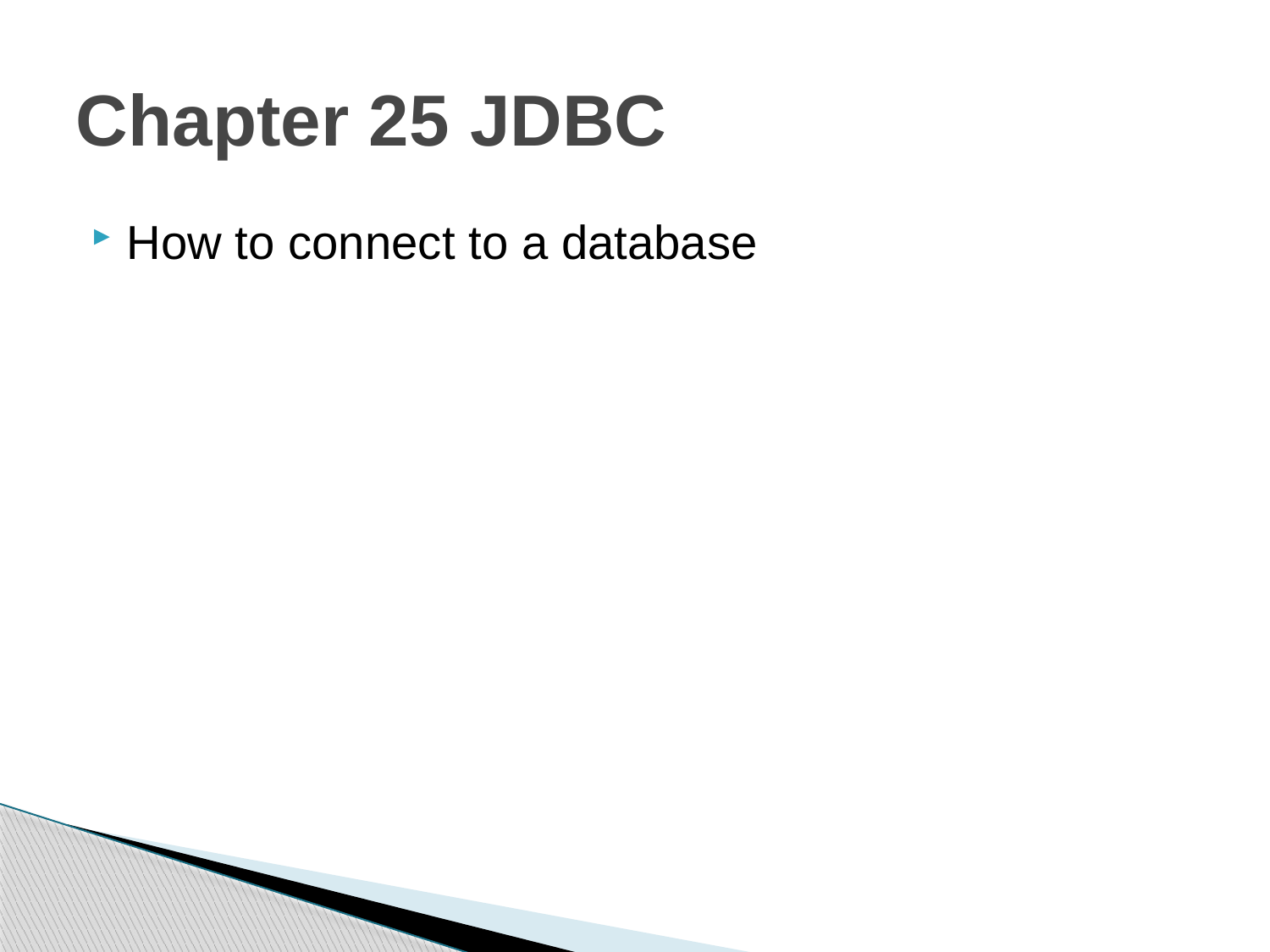

# Chapter 25 JDBC
How to connect to a database